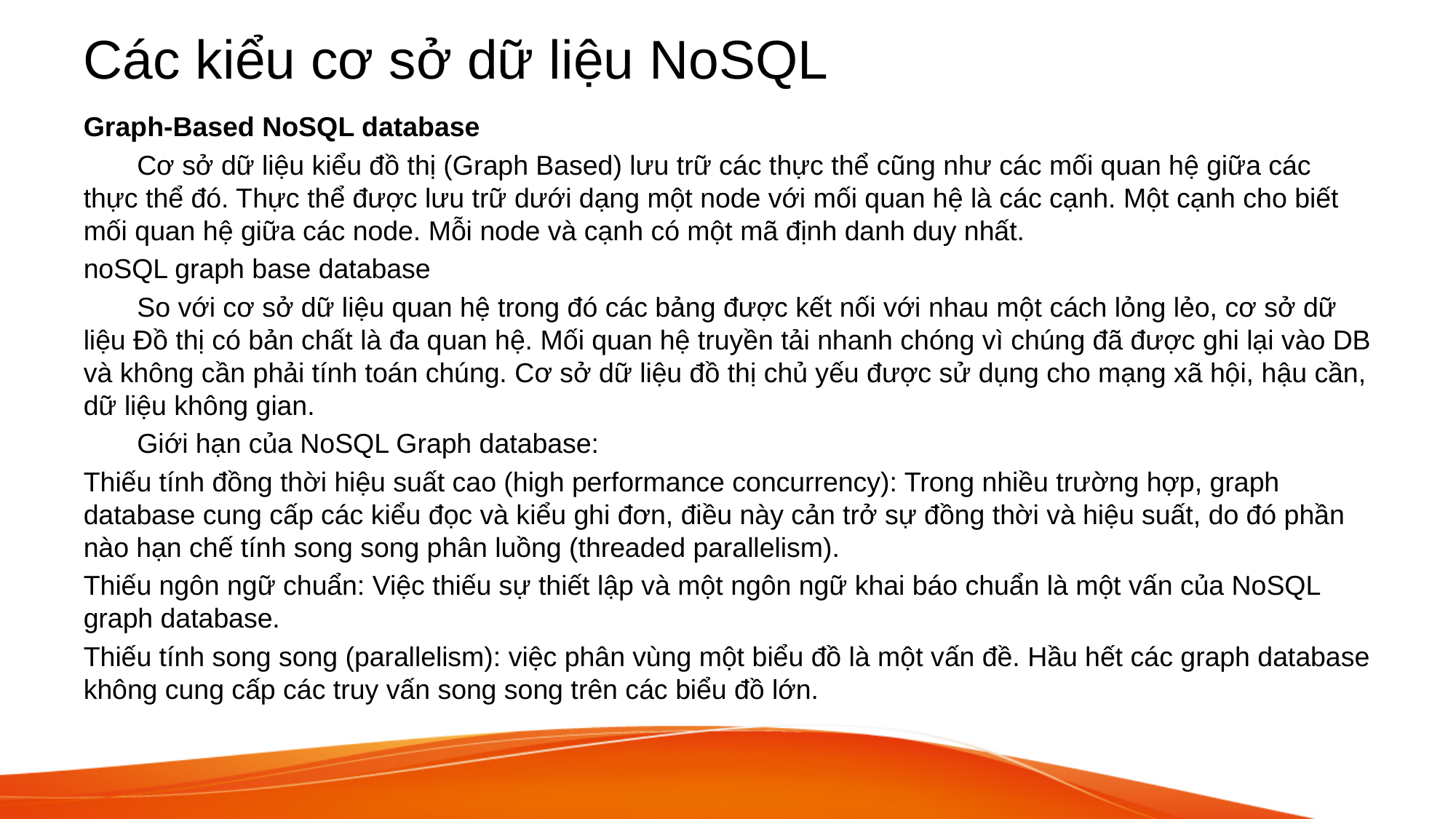

# Các kiểu cơ sở dữ liệu NoSQL
Graph-Based NoSQL database
       Cơ sở dữ liệu kiểu đồ thị (Graph Based) lưu trữ các thực thể cũng như các mối quan hệ giữa các thực thể đó. Thực thể được lưu trữ dưới dạng một node với mối quan hệ là các cạnh. Một cạnh cho biết mối quan hệ giữa các node. Mỗi node và cạnh có một mã định danh duy nhất.
noSQL graph base database
       So với cơ sở dữ liệu quan hệ trong đó các bảng được kết nối với nhau một cách lỏng lẻo, cơ sở dữ liệu Đồ thị có bản chất là đa quan hệ. Mối quan hệ truyền tải nhanh chóng vì chúng đã được ghi lại vào DB và không cần phải tính toán chúng. Cơ sở dữ liệu đồ thị chủ yếu được sử dụng cho mạng xã hội, hậu cần, dữ liệu không gian.
       Giới hạn của NoSQL Graph database:
Thiếu tính đồng thời hiệu suất cao (high performance concurrency): Trong nhiều trường hợp, graph database cung cấp các kiểu đọc và kiểu ghi đơn, điều này cản trở sự đồng thời và hiệu suất, do đó phần nào hạn chế tính song song phân luồng (threaded parallelism).
Thiếu ngôn ngữ chuẩn: Việc thiếu sự thiết lập và một ngôn ngữ khai báo chuẩn là một vấn của NoSQL graph database.
Thiếu tính song song (parallelism): việc phân vùng một biểu đồ là một vấn đề. Hầu hết các graph database không cung cấp các truy vấn song song trên các biểu đồ lớn.